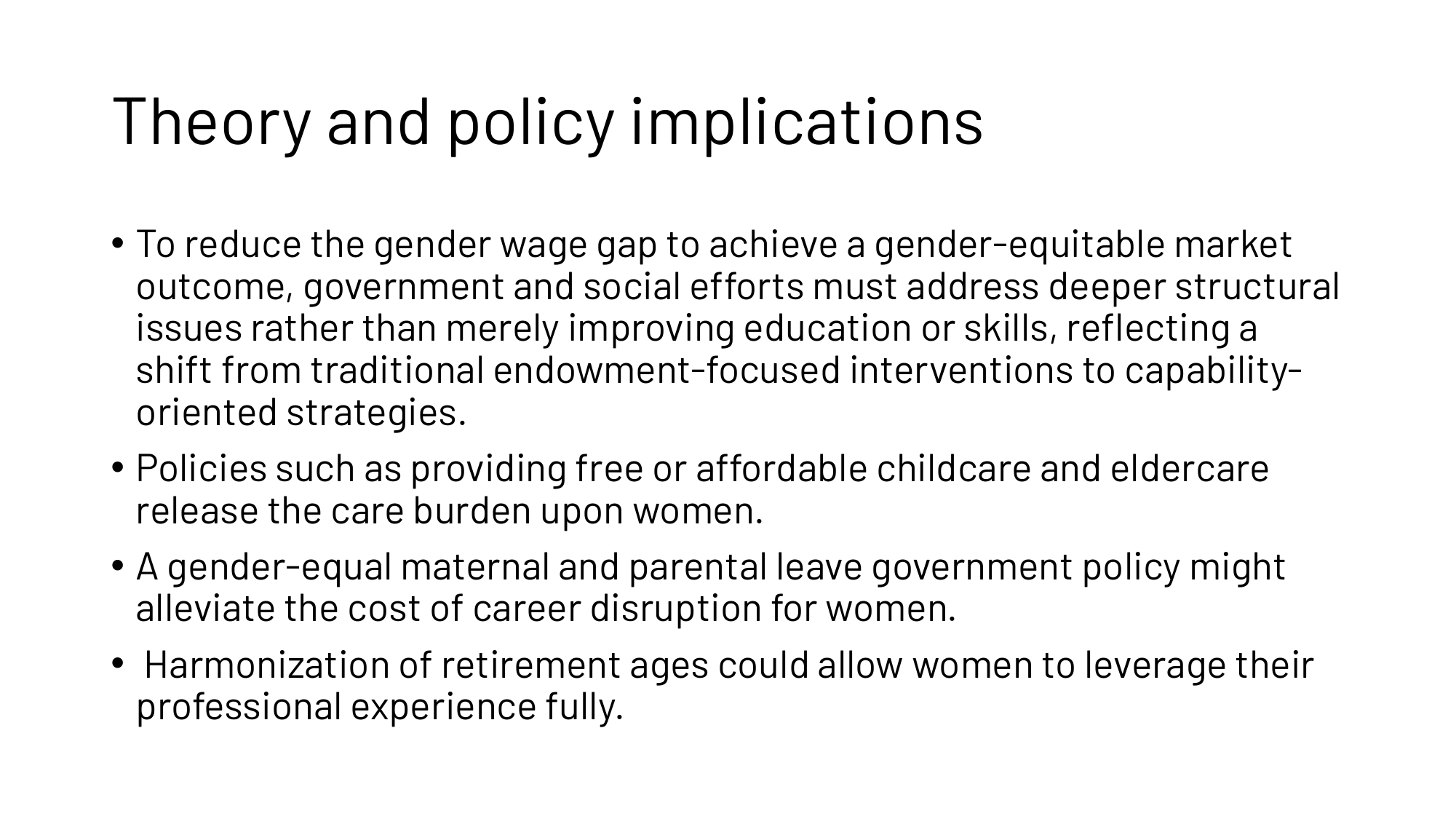

# Theory and policy implications
To reduce the gender wage gap to achieve a gender-equitable market outcome, government and social efforts must address deeper structural issues rather than merely improving education or skills, reflecting a shift from traditional endowment-focused interventions to capability-oriented strategies.
Policies such as providing free or affordable childcare and eldercare release the care burden upon women.
A gender-equal maternal and parental leave government policy might alleviate the cost of career disruption for women.
 Harmonization of retirement ages could allow women to leverage their professional experience fully.